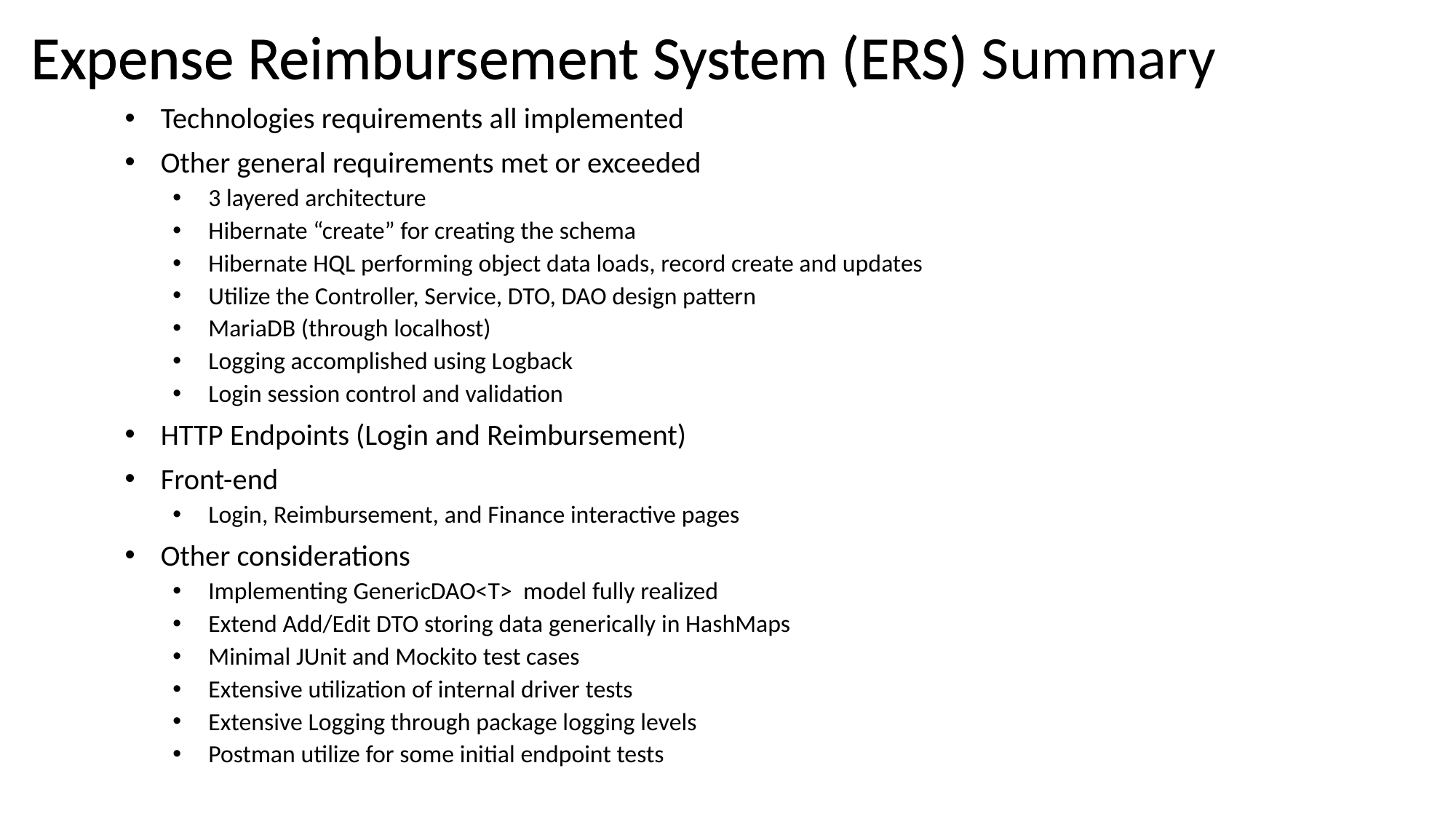

# Expense Reimbursement System (ERS) Summary
Expense Reimbursement System (ERS)
Technologies requirements all implemented
Other general requirements met or exceeded
3 layered architecture
Hibernate “create” for creating the schema
Hibernate HQL performing object data loads, record create and updates
Utilize the Controller, Service, DTO, DAO design pattern
MariaDB (through localhost)
Logging accomplished using Logback
Login session control and validation
HTTP Endpoints (Login and Reimbursement)
Front-end
Login, Reimbursement, and Finance interactive pages
Other considerations
Implementing GenericDAO<T>  model fully realized
Extend Add/Edit DTO storing data generically in HashMaps
Minimal JUnit and Mockito test cases
Extensive utilization of internal driver tests
Extensive Logging through package logging levels
Postman utilize for some initial endpoint tests